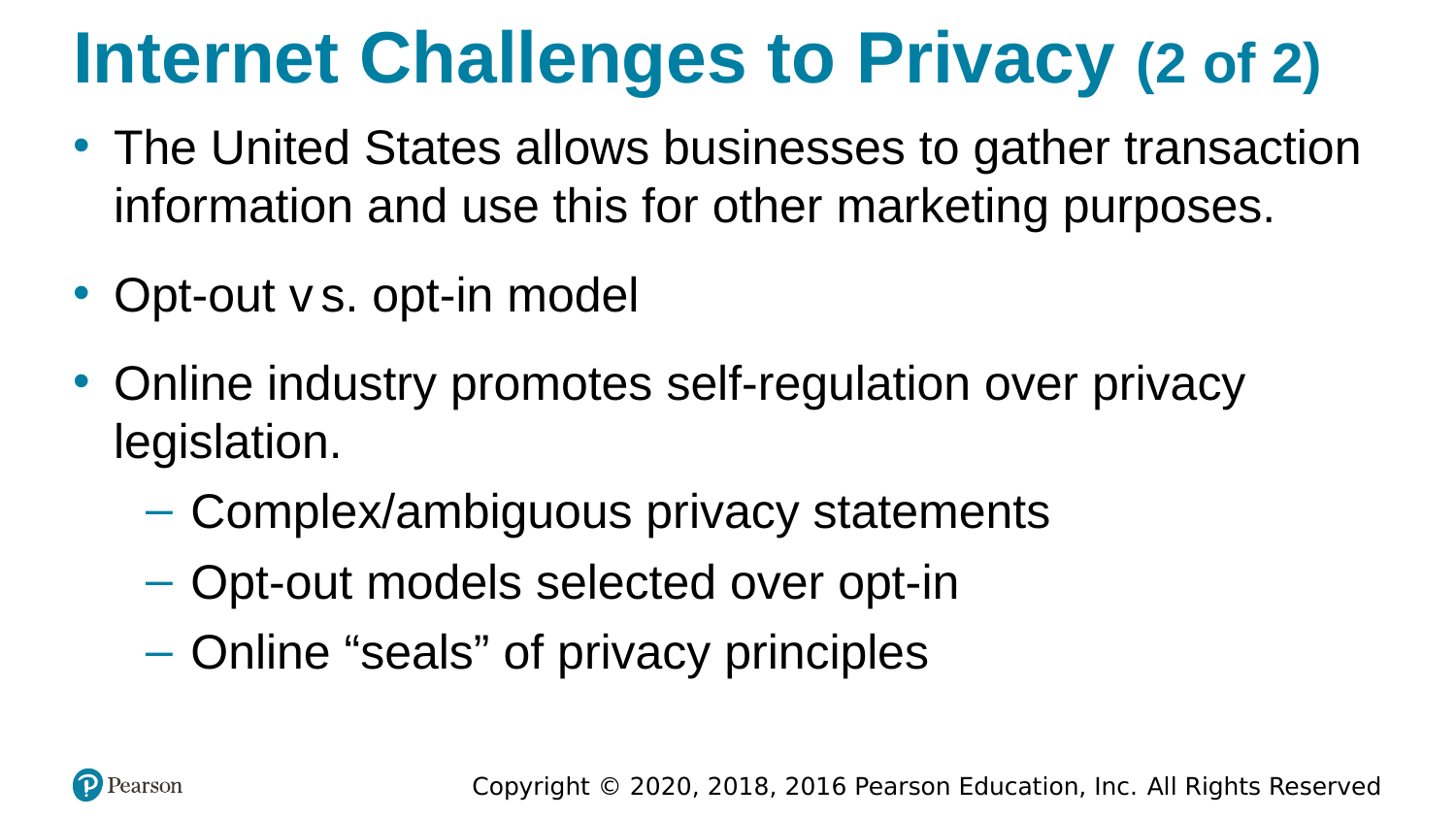

# Internet Challenges to Privacy (2 of 2)
The United States allows businesses to gather transaction information and use this for other marketing purposes.
Opt-out v s. opt-in model
Online industry promotes self-regulation over privacy legislation.
Complex/ambiguous privacy statements
Opt-out models selected over opt-in
Online “seals” of privacy principles